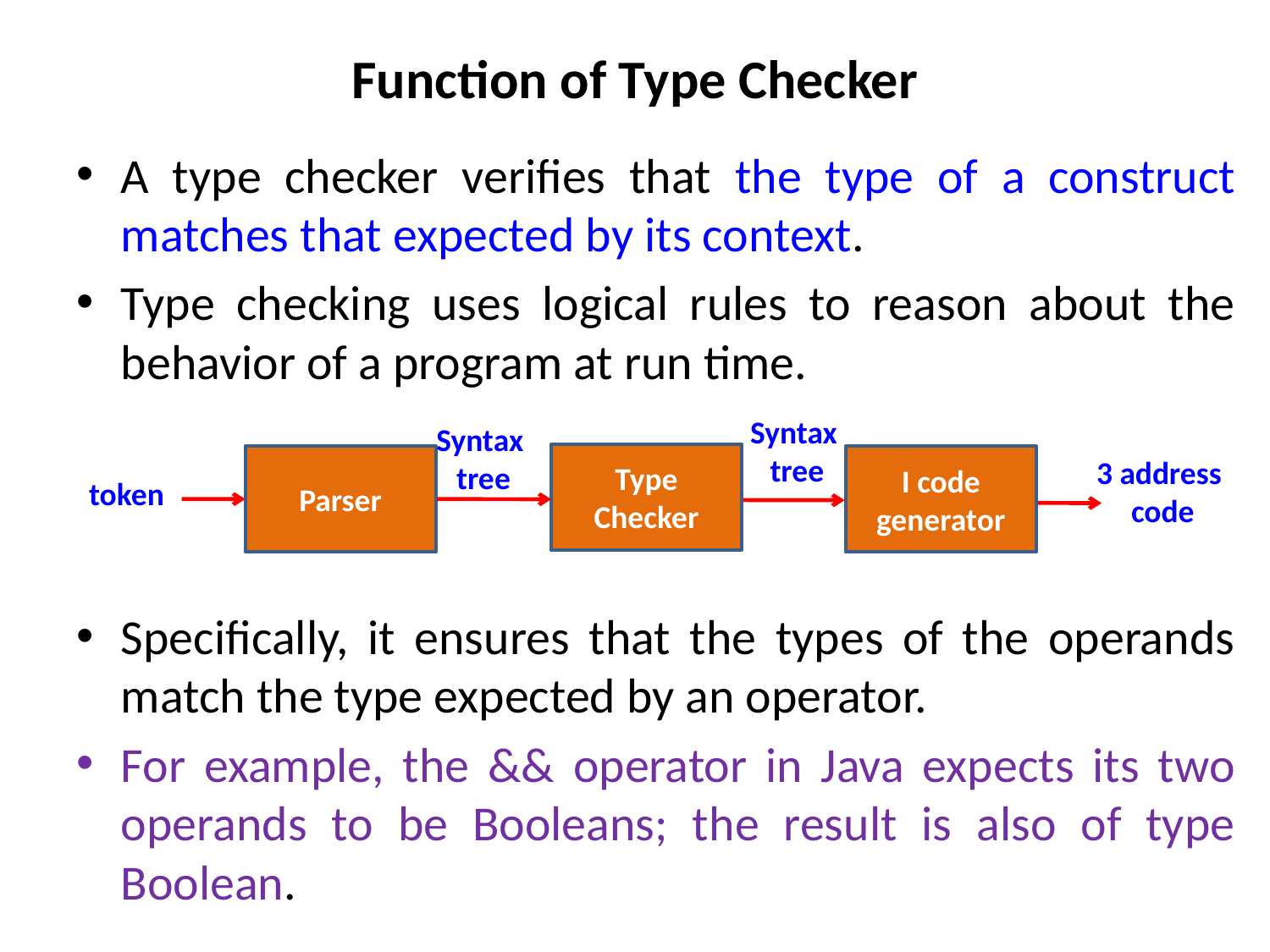

# Function of Type Checker
A type checker verifies that the type of a construct matches that expected by its context.
Type checking uses logical rules to reason about the behavior of a program at run time.

Specifically, it ensures that the types of the operands match the type expected by an operator.
For example, the && operator in Java expects its two operands to be Booleans; the result is also of type Boolean.
Syntax
tree
Syntax
tree
Type Checker
3 address
 code
Parser
I code generator
token